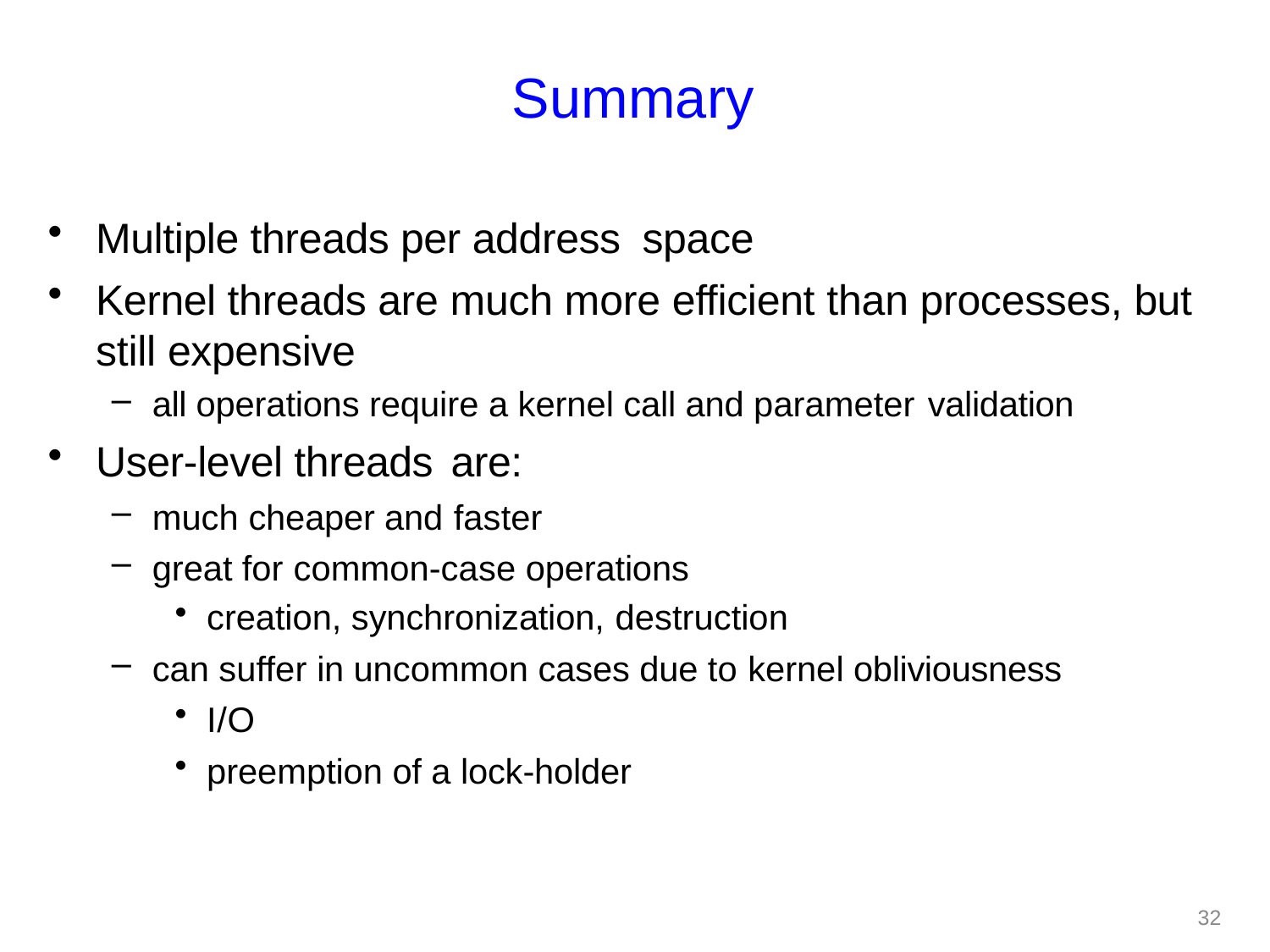

# Summary
Multiple threads per address space
Kernel threads are much more efficient than processes, but  still expensive
all operations require a kernel call and parameter validation
User-level threads are:
much cheaper and faster
great for common-case operations
creation, synchronization, destruction
can suffer in uncommon cases due to kernel obliviousness
I/O
preemption of a lock-holder
32